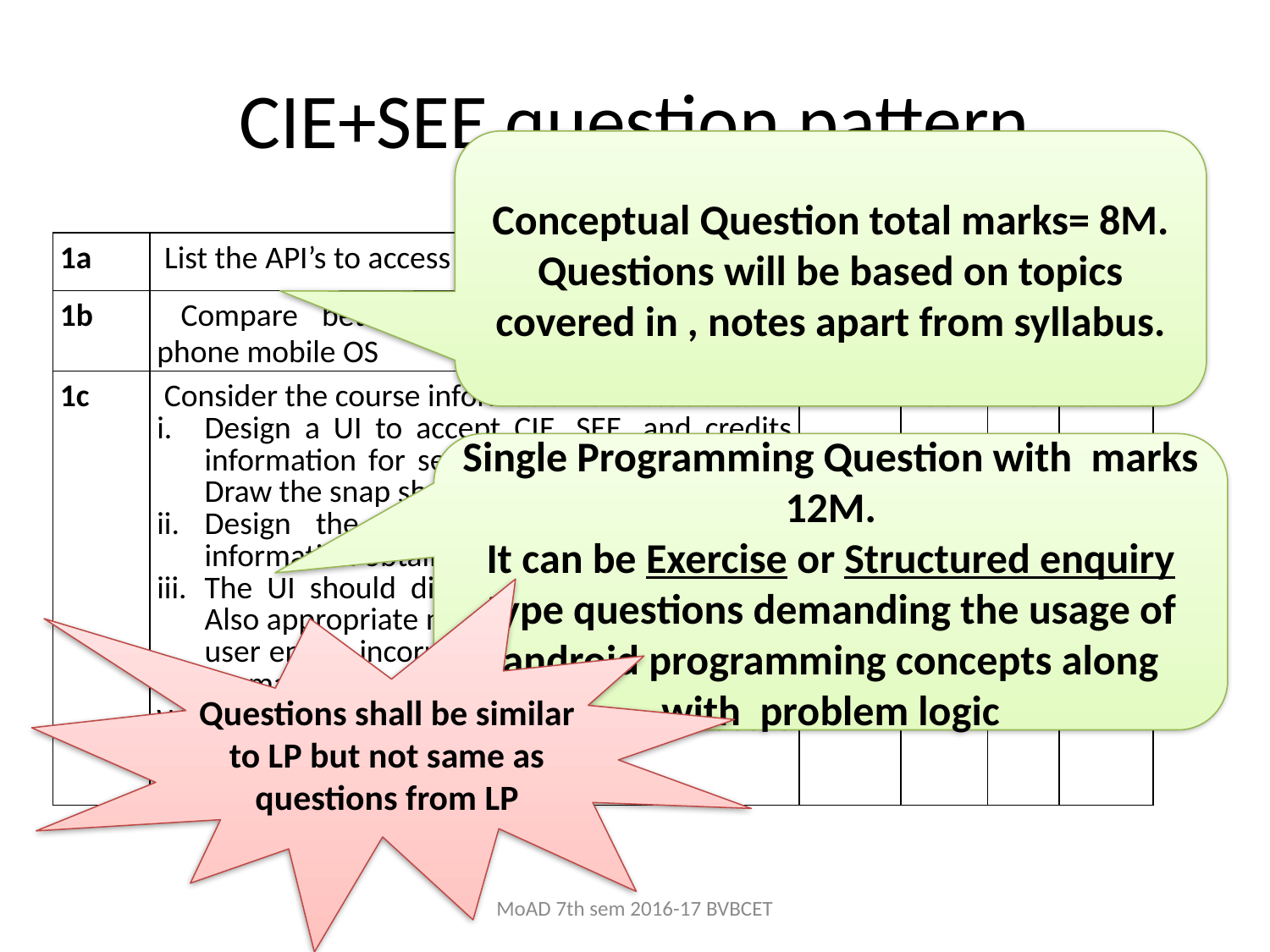

# CIE+SEE question pattern
Conceptual Question total marks= 8M.
Questions will be based on topics covered in , notes apart from syllabus.
| 1a | List the API’s to access the file system in android. | 3 | CO3 | L2 | 1.4.1 |
| --- | --- | --- | --- | --- | --- |
| 1b | Compare between android and Windows8 phone mobile OS | 5 | CO1 | L4 | 1.4.1 |
| 1c | Consider the course information of a student. Design a UI to accept CIE, SEE, and credits information for several courses one by one. Draw the snap shots Design the data structure to store the information obtained from UI The UI should display the SGP at the end. Also appropriate message to be flashed when user enters incorrect information for SEE and cie marks(Max 50 Marks) Write android programs performing above points. | 12 | CO2 | L3 | 3.2.2 |
Single Programming Question with  marks 12M.
It can be Exercise or Structured enquiry type questions demanding the usage of android programming concepts along with  problem logic
Questions shall be similar to LP but not same as questions from LP
MoAD 7th sem 2016-17 BVBCET